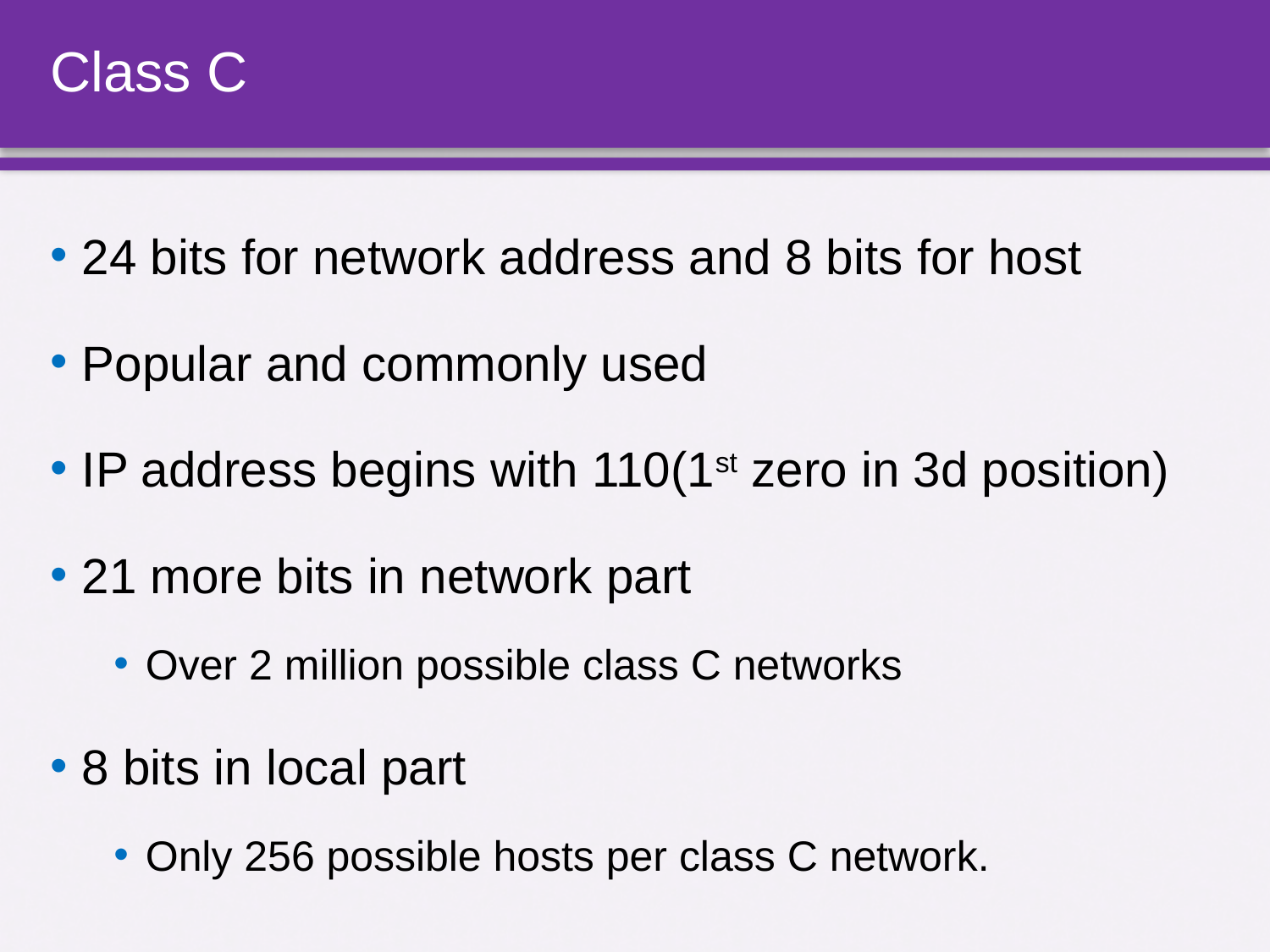

# Class C
24 bits for network address and 8 bits for host
Popular and commonly used
IP address begins with 110(1st zero in 3d position)
21 more bits in network part
Over 2 million possible class C networks
8 bits in local part
Only 256 possible hosts per class C network.